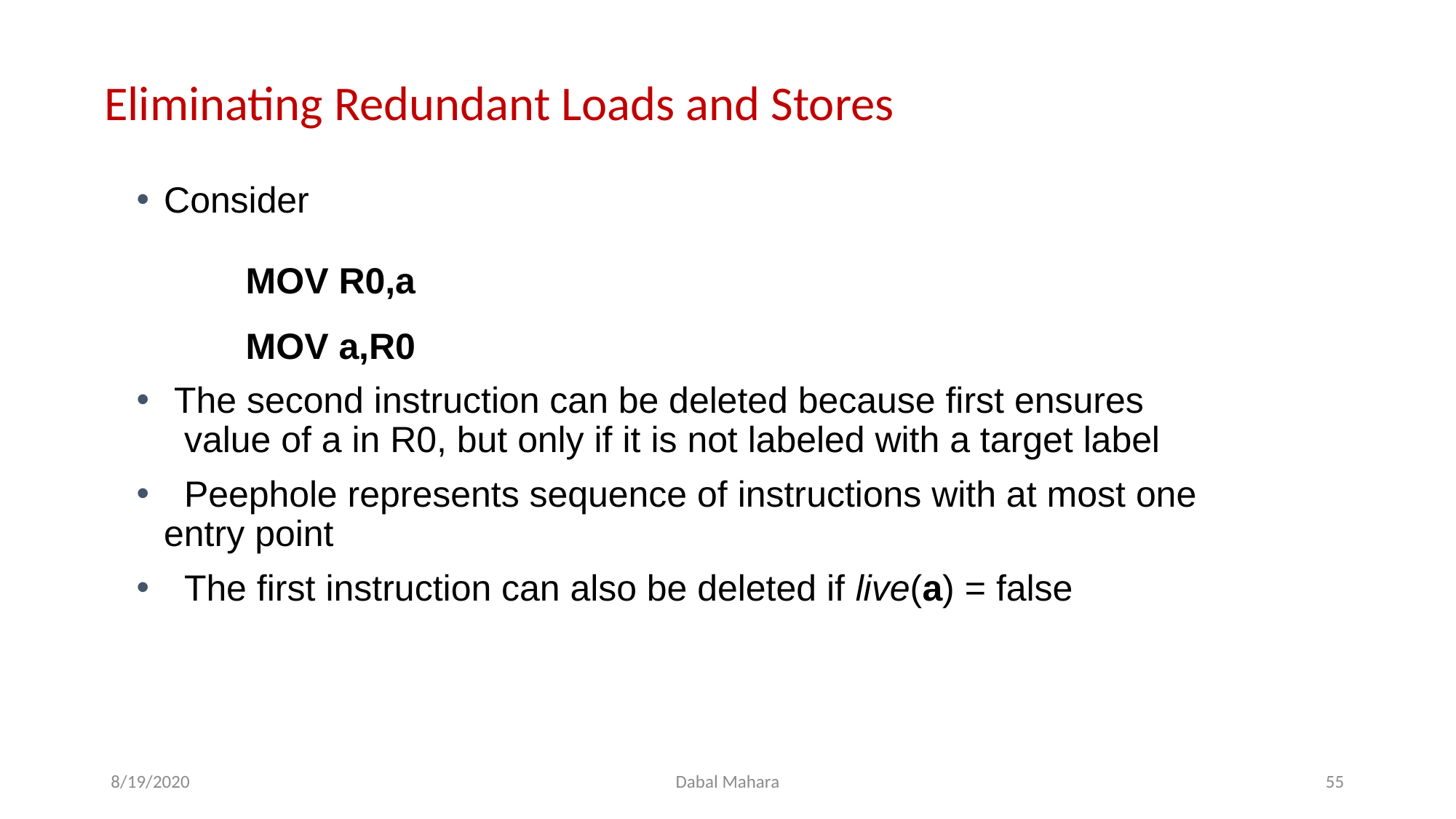

# Eliminating Redundant Loads and Stores
Consider
	MOV R0,a
	MOV a,R0
 The second instruction can be deleted because first ensures
  value of a in R0, but only if it is not labeled with a target label
  Peephole represents sequence of instructions with at most one entry point
  The first instruction can also be deleted if live(a) = false
8/19/2020
Dabal Mahara
55